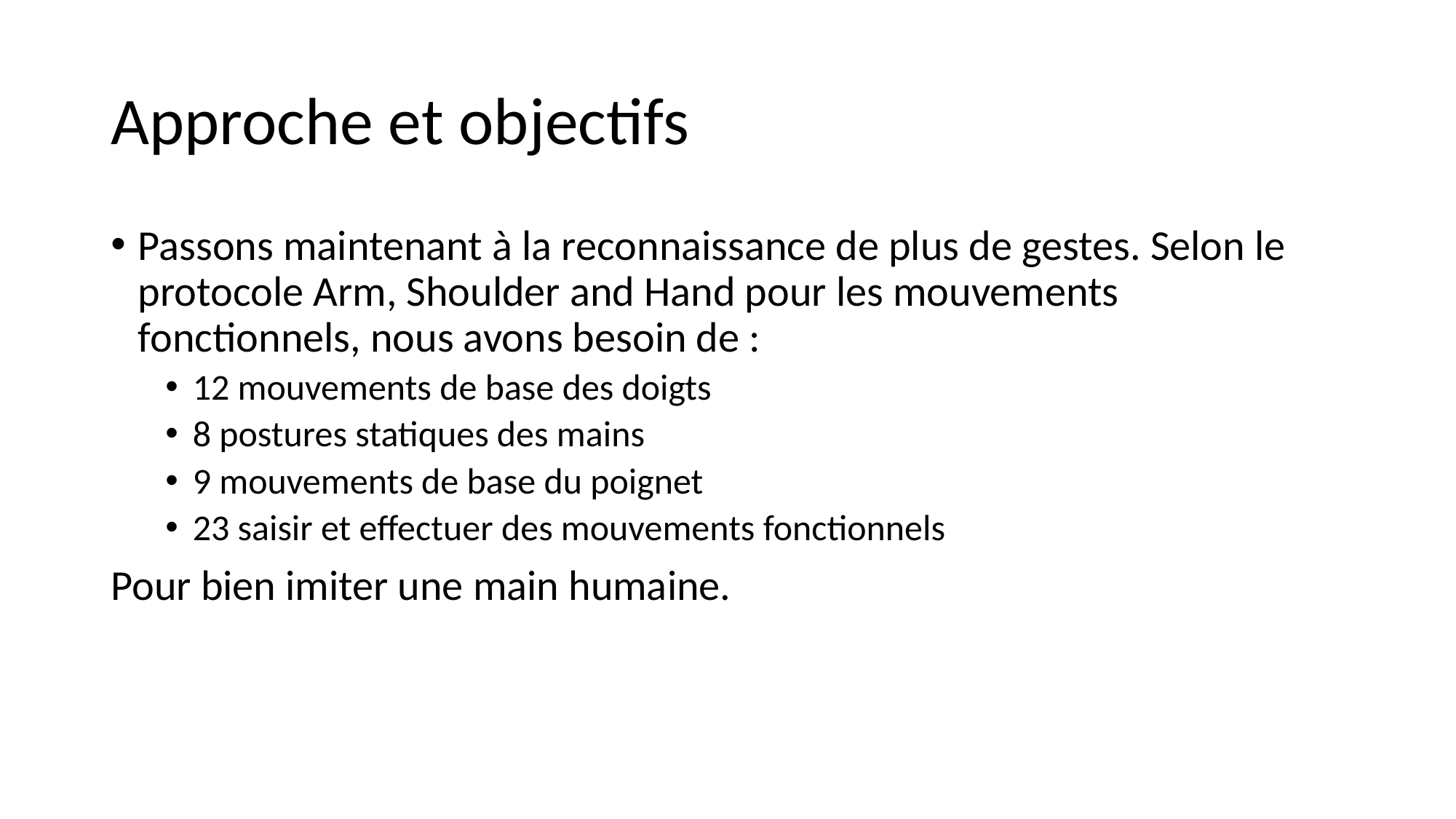

# Approche et objectifs
Passons maintenant à la reconnaissance de plus de gestes. Selon le protocole Arm, Shoulder and Hand pour les mouvements fonctionnels, nous avons besoin de :
12 mouvements de base des doigts
8 postures statiques des mains
9 mouvements de base du poignet
23 saisir et effectuer des mouvements fonctionnels
Pour bien imiter une main humaine.